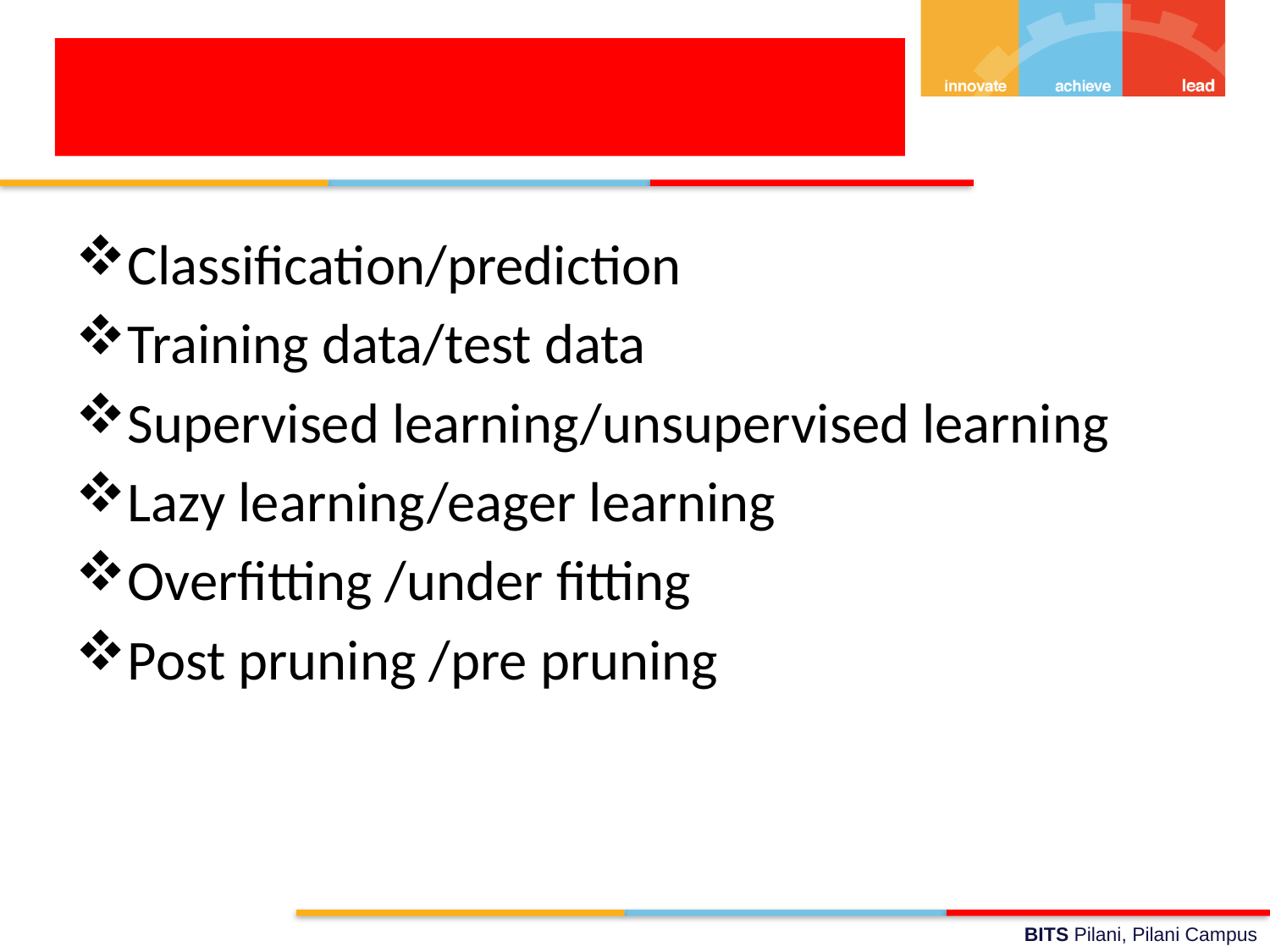

Differences
Classification/prediction
Training data/test data
Supervised learning/unsupervised learning
Lazy learning/eager learning
Overfitting /under fitting
Post pruning /pre pruning